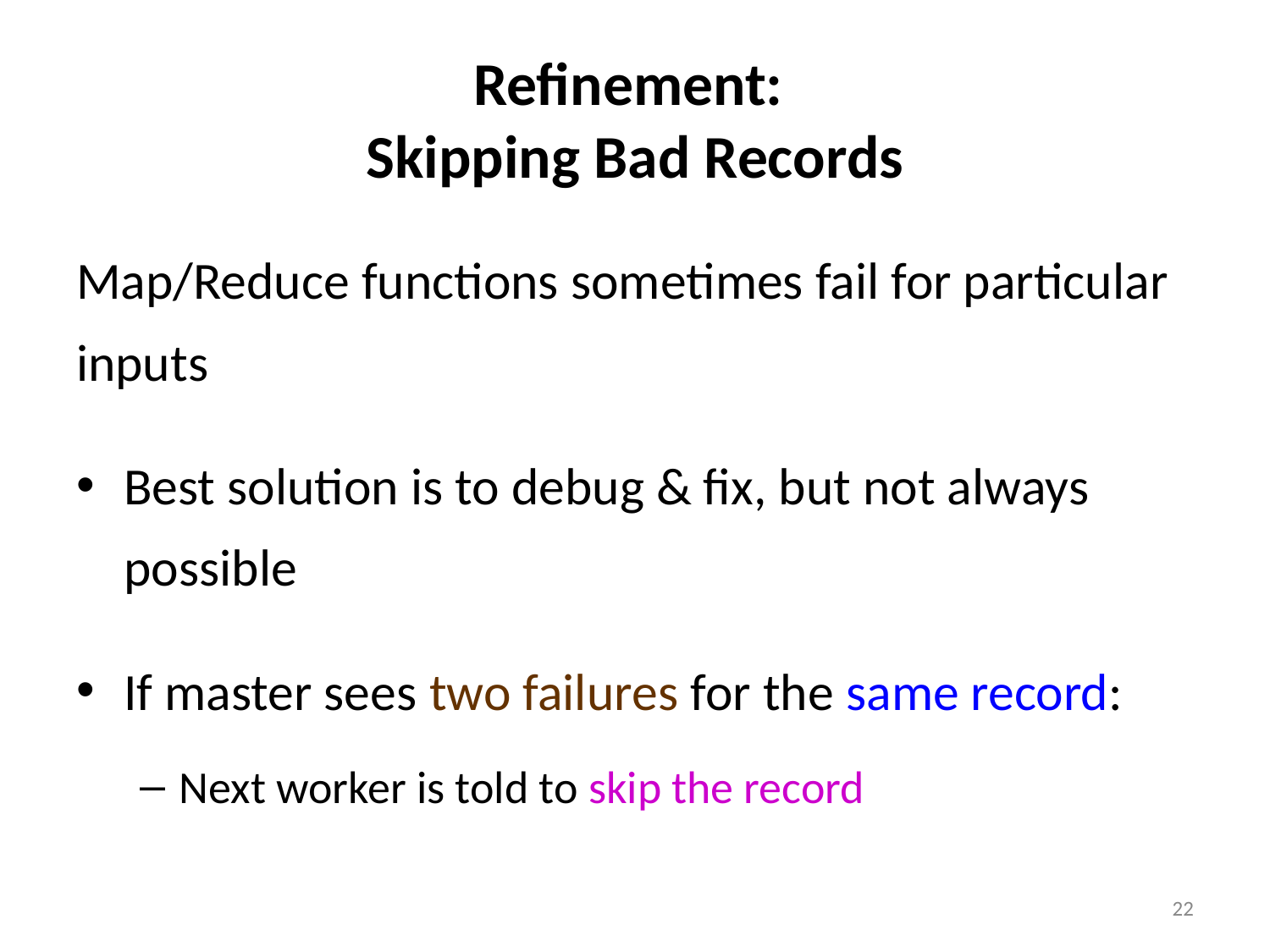

# Refinement: Skipping Bad Records
Map/Reduce functions sometimes fail for particular inputs
Best solution is to debug & fix, but not always possible
If master sees two failures for the same record:
Next worker is told to skip the record
22